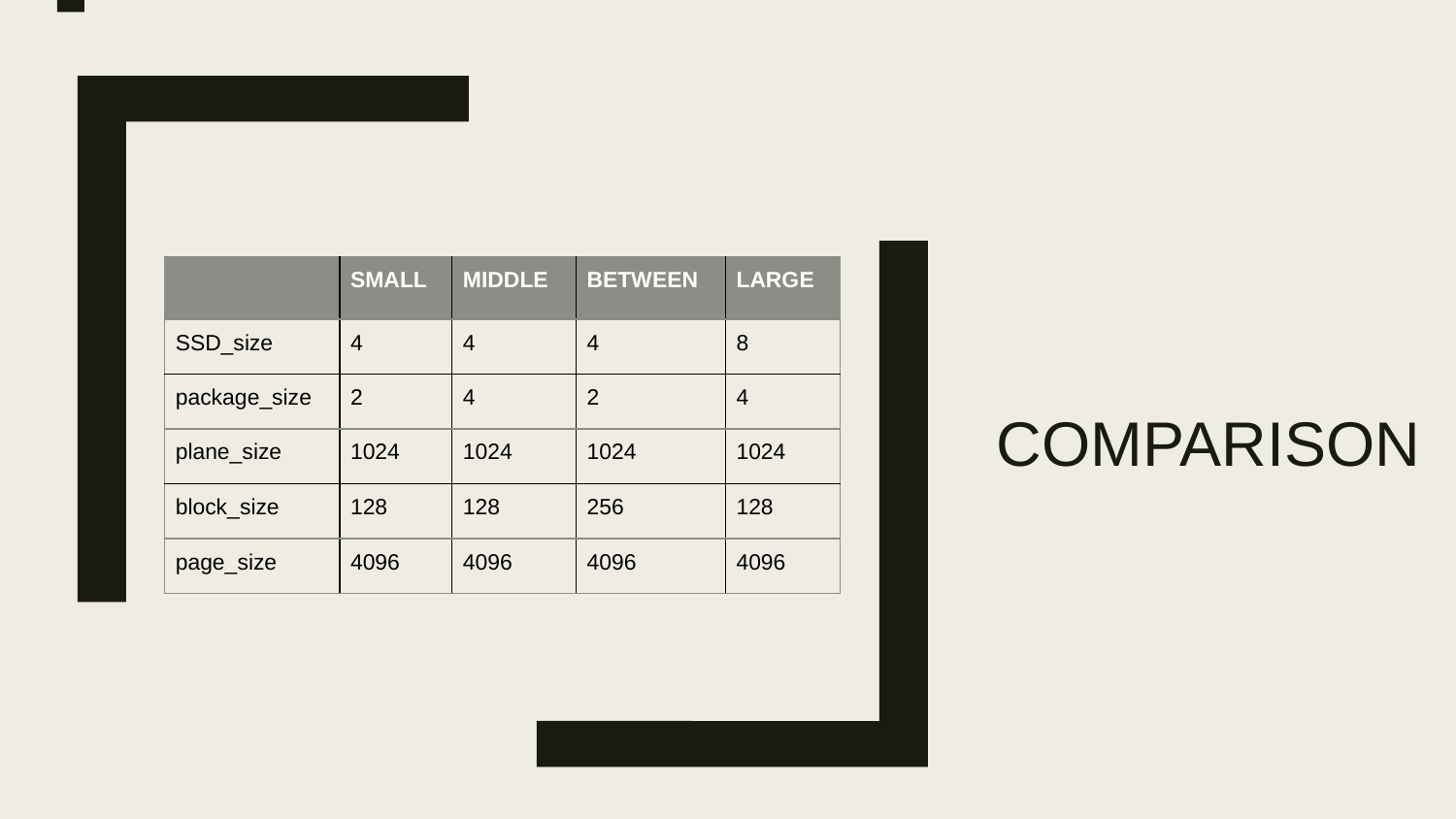

# COMPARISON

|  | SMALL | MIDDLE | BETWEEN | LARGE |
| --- | --- | --- | --- | --- |
| SSD\_size | 4 | 4 | 4 | 8 |
| package\_size | 2 | 4 | 2 | 4 |
| plane\_size | 1024 | 1024 | 1024 | 1024 |
| block\_size | 128 | 128 | 256 | 128 |
| page\_size | 4096 | 4096 | 4096 | 4096 |